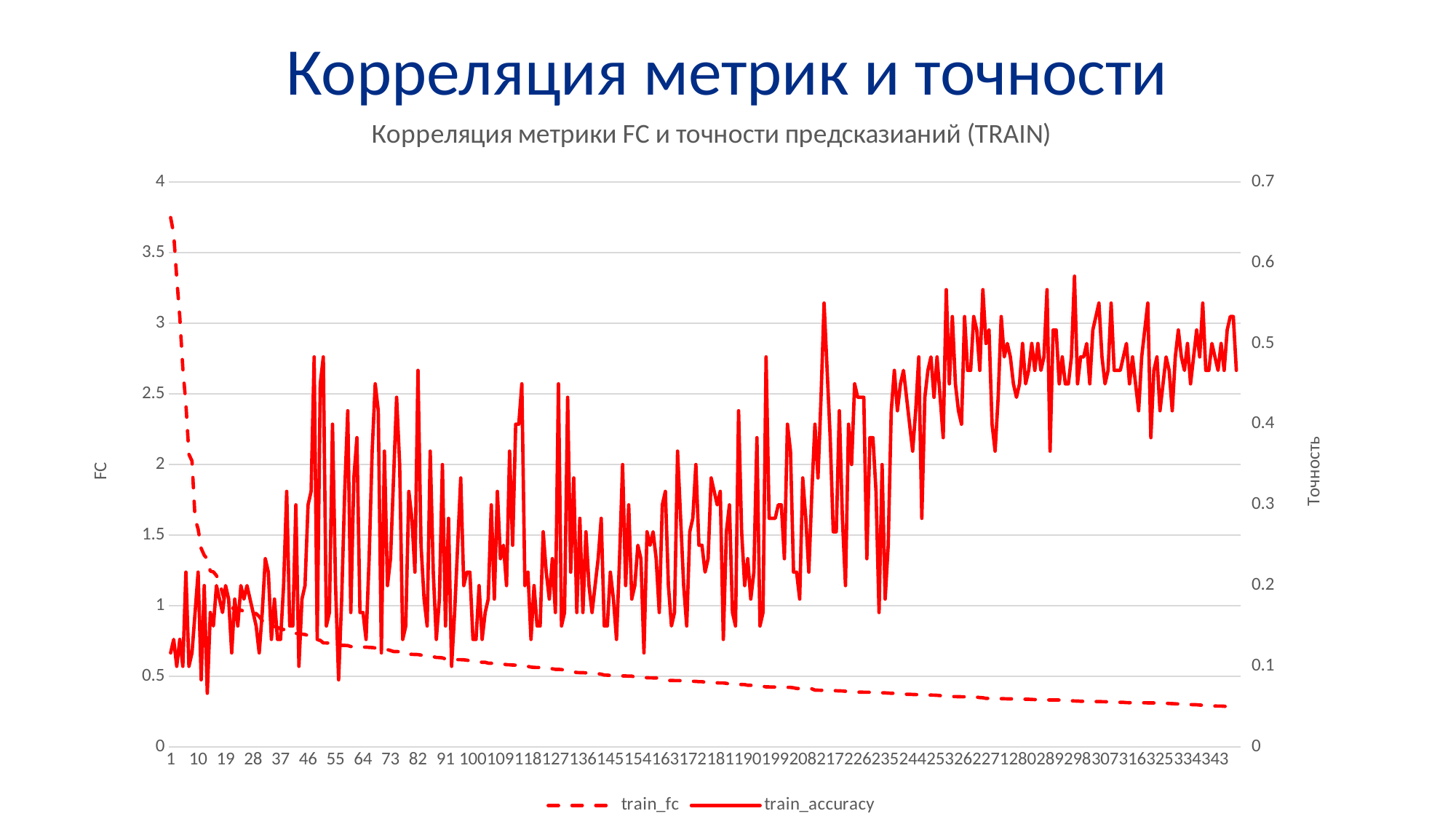

Корреляция метрик и точности

### Chart: Корреляция метрики FC и точности предсказианий (TRAIN)

| Category | train_fc | train_accuracy |
|---|---|---|